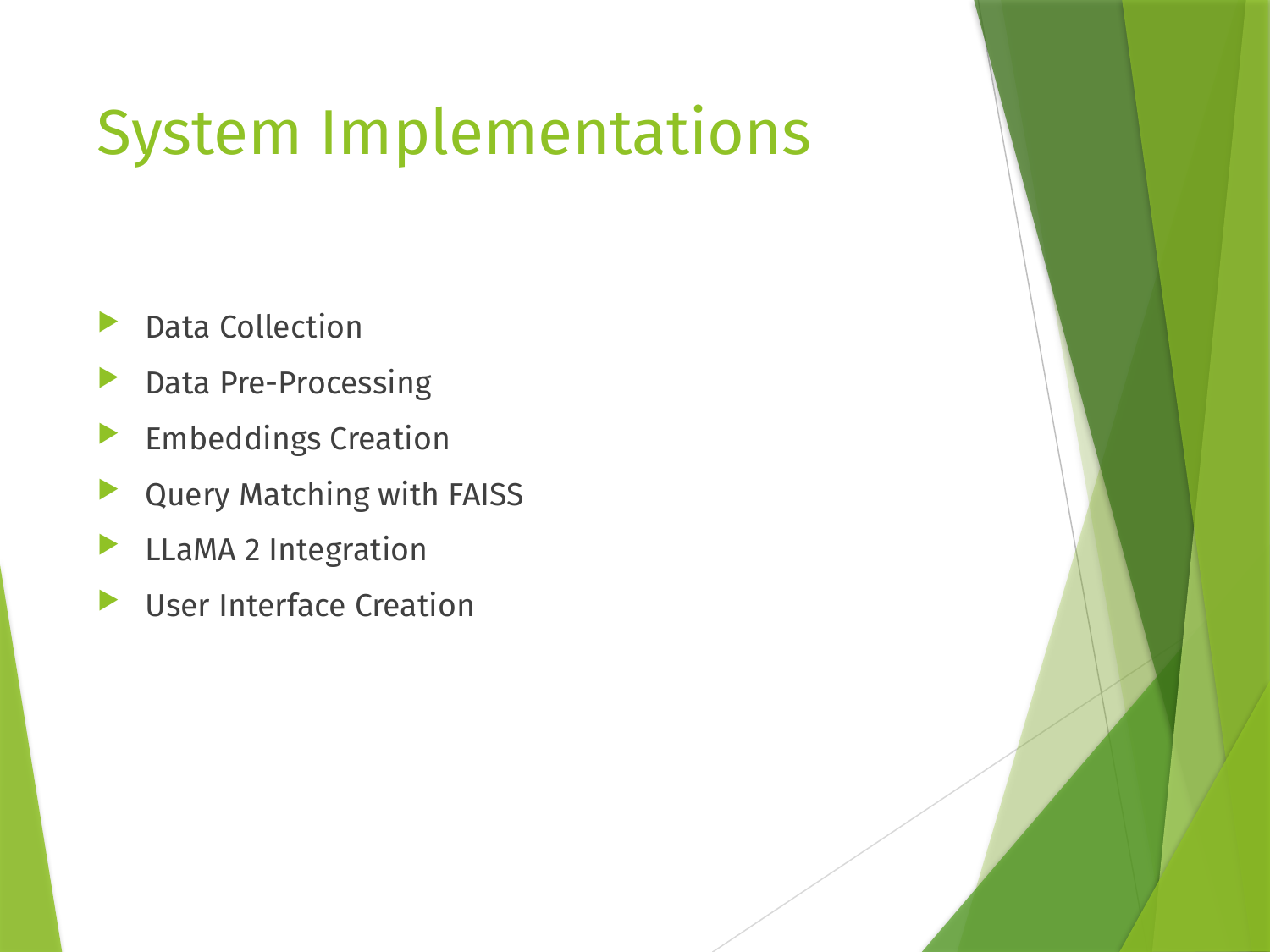

# System Implementations
Data Collection
Data Pre-Processing
Embeddings Creation
Query Matching with FAISS
LLaMA 2 Integration
User Interface Creation